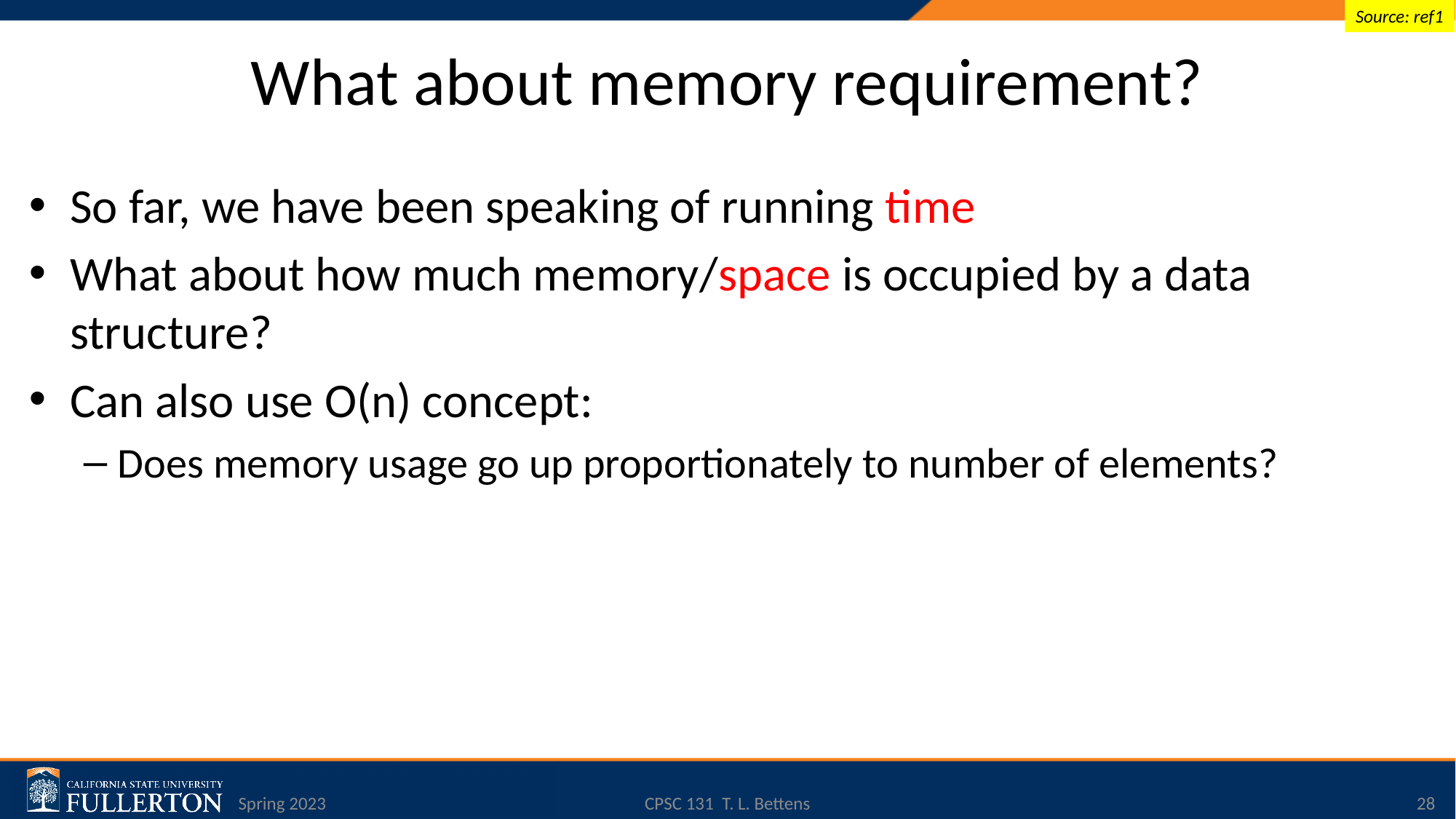

Source: ref1
# What about memory requirement?
So far, we have been speaking of running time
What about how much memory/space is occupied by a data structure?
Can also use O(n) concept:
Does memory usage go up proportionately to number of elements?

Spring 2023
CPSC 131  T. L. Bettens
28